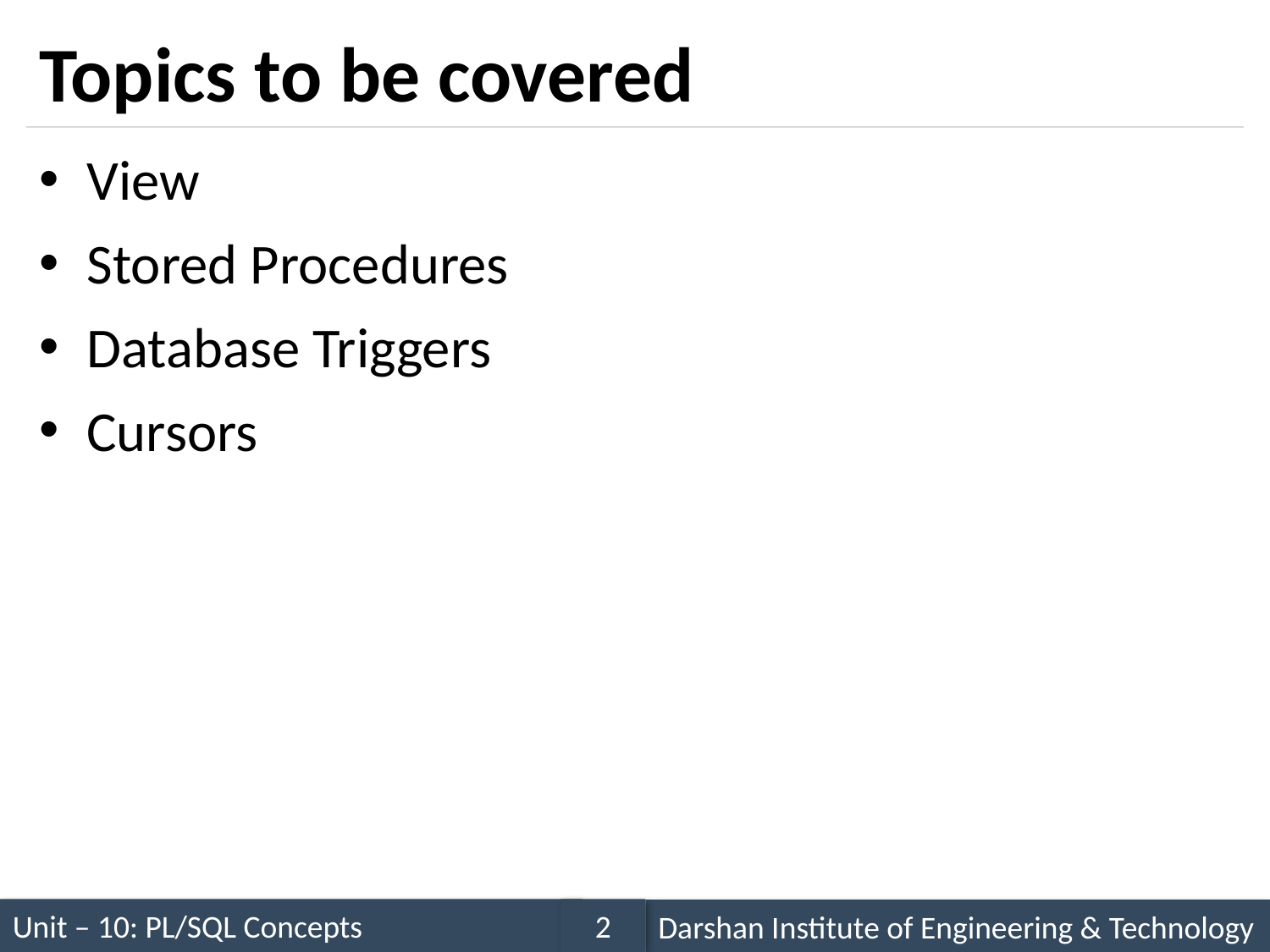

# Topics to be covered
View
Stored Procedures
Database Triggers
Cursors